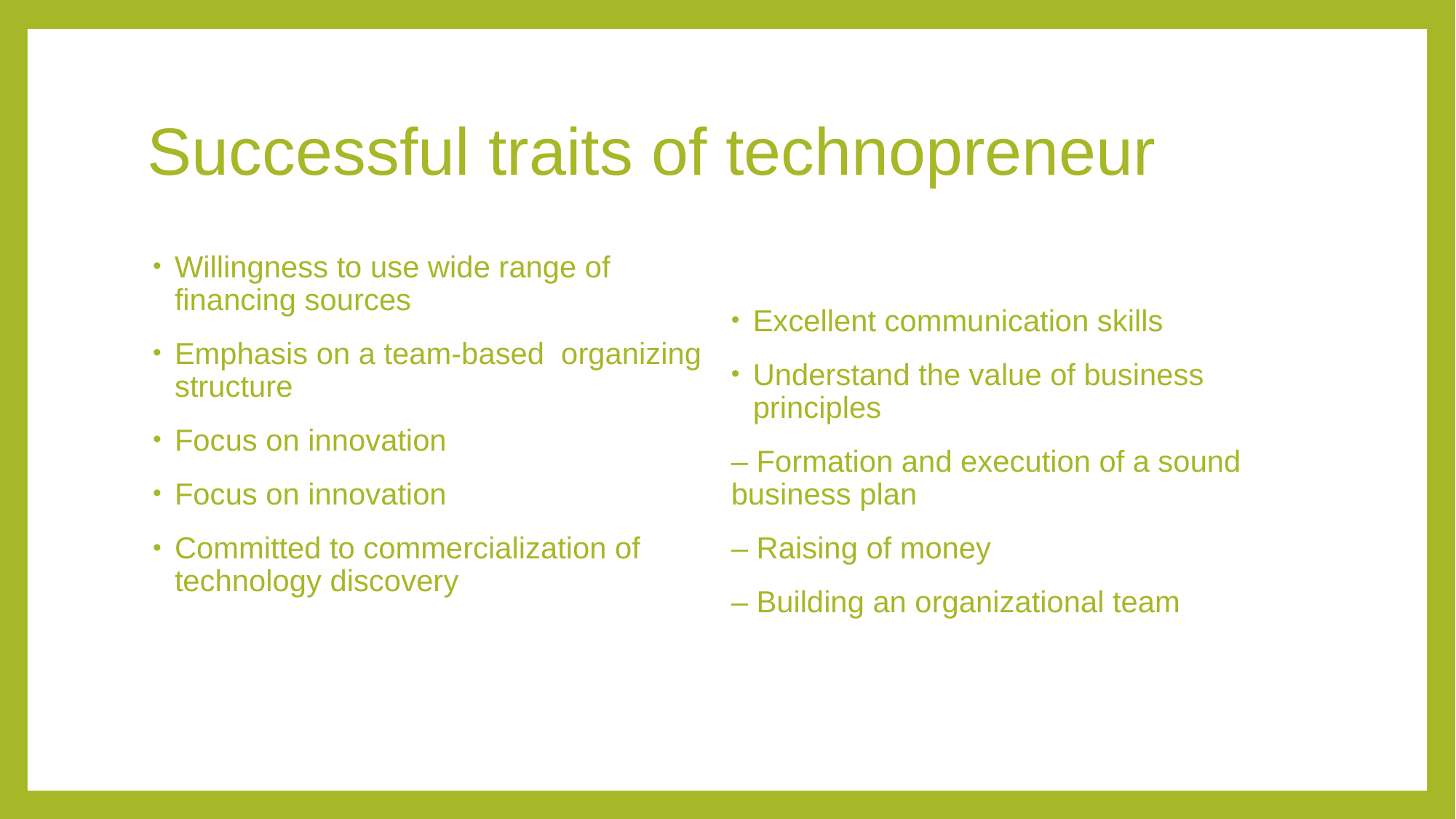

# Successful traits of technopreneur
Willingness to use wide range of financing sources
Emphasis on a team-based  organizing structure
Focus on innovation
Focus on innovation
Committed to commercialization of technology discovery

Excellent communication skills
Understand the value of business principles
– Formation and execution of a sound business plan
– Raising of money
– Building an organizational team